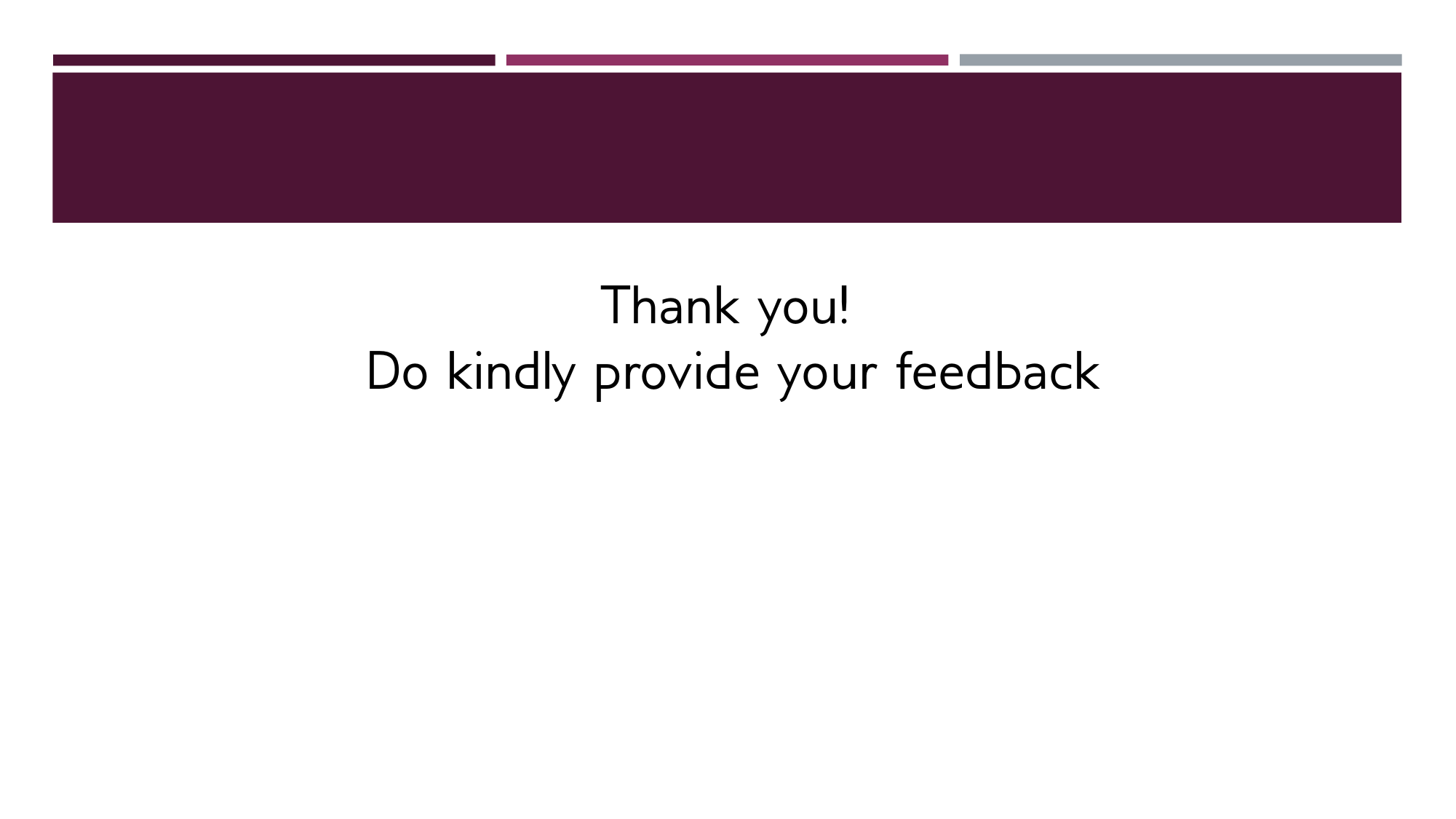

Thank you!
Do kindly provide your feedback